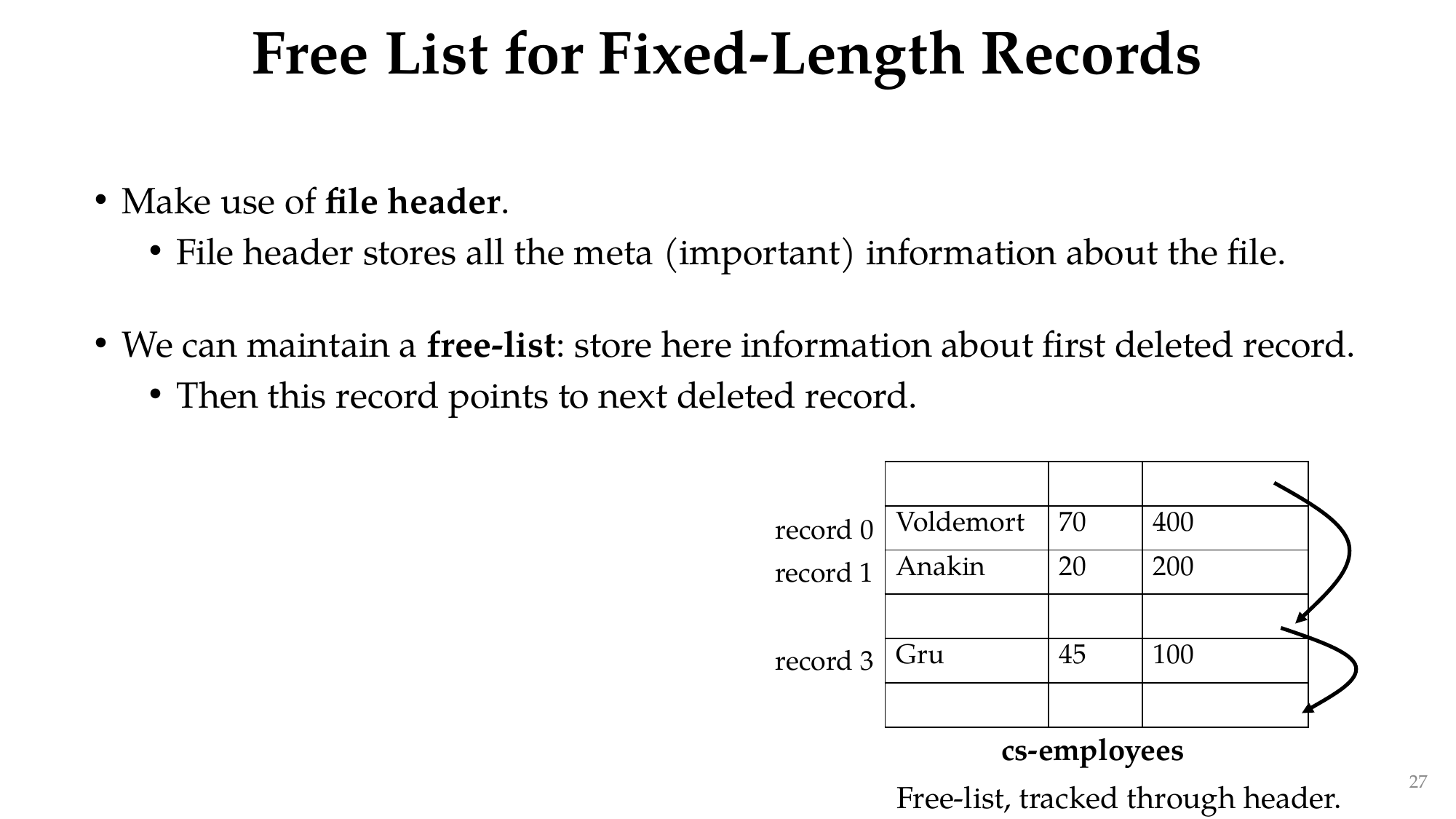

# Free List for Fixed-Length Records
Make use of file header.
File header stores all the meta (important) information about the file.

We can maintain a free-list: store here information about first deleted record.
Then this record points to next deleted record.
|  |  |  |
| --- | --- | --- |
| Voldemort | 70 | 400 |
| Anakin | 20 | 200 |
|  |  |  |
| Gru | 45 | 100 |
|  |  |  |

record 0
record 1

record 3

cs-employees
27
Free-list, tracked through header.